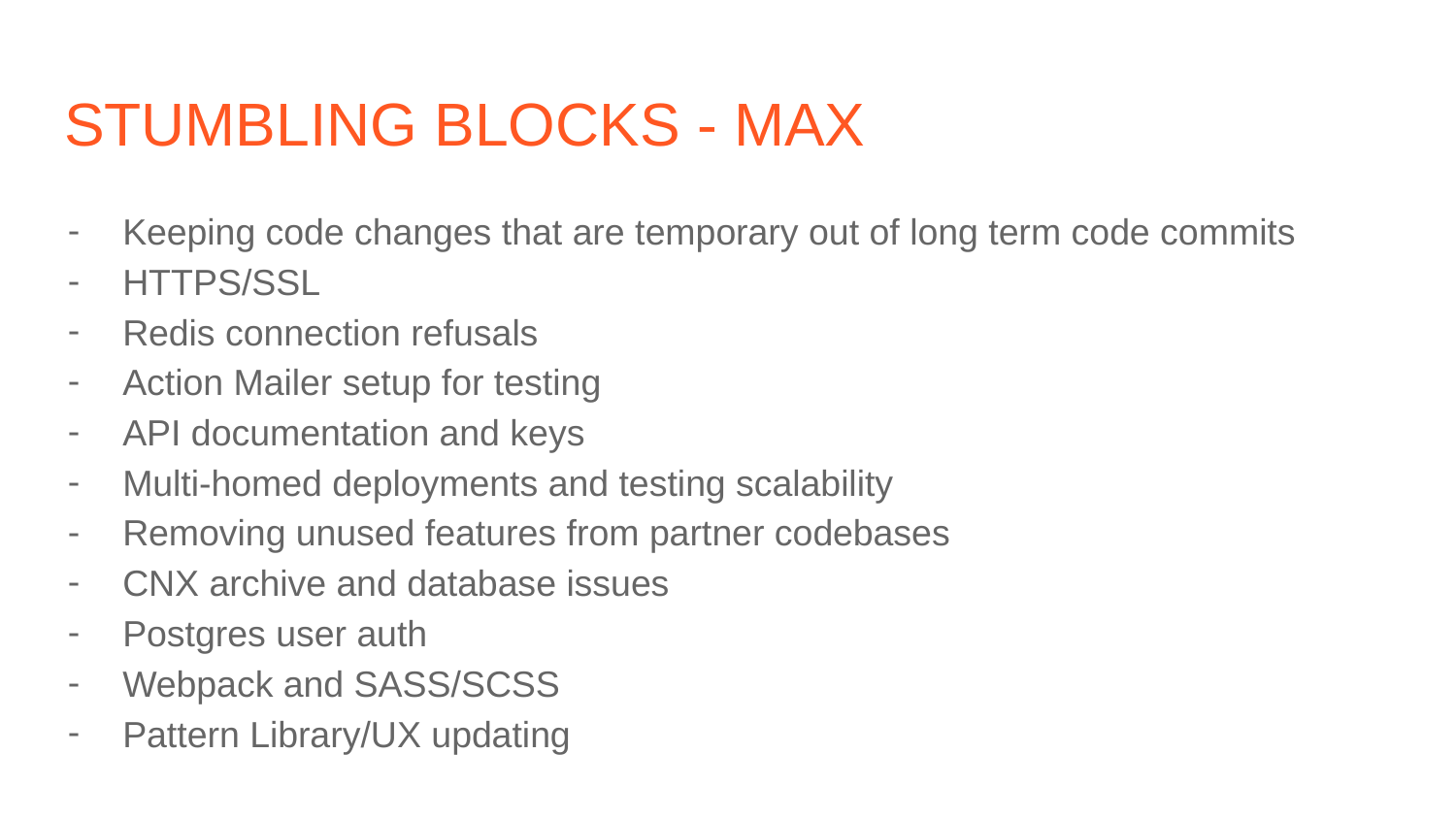

# STUMBLING BLOCKS - MAX
Keeping code changes that are temporary out of long term code commits
HTTPS/SSL
Redis connection refusals
Action Mailer setup for testing
API documentation and keys
Multi-homed deployments and testing scalability
Removing unused features from partner codebases
CNX archive and database issues
Postgres user auth
Webpack and SASS/SCSS
Pattern Library/UX updating